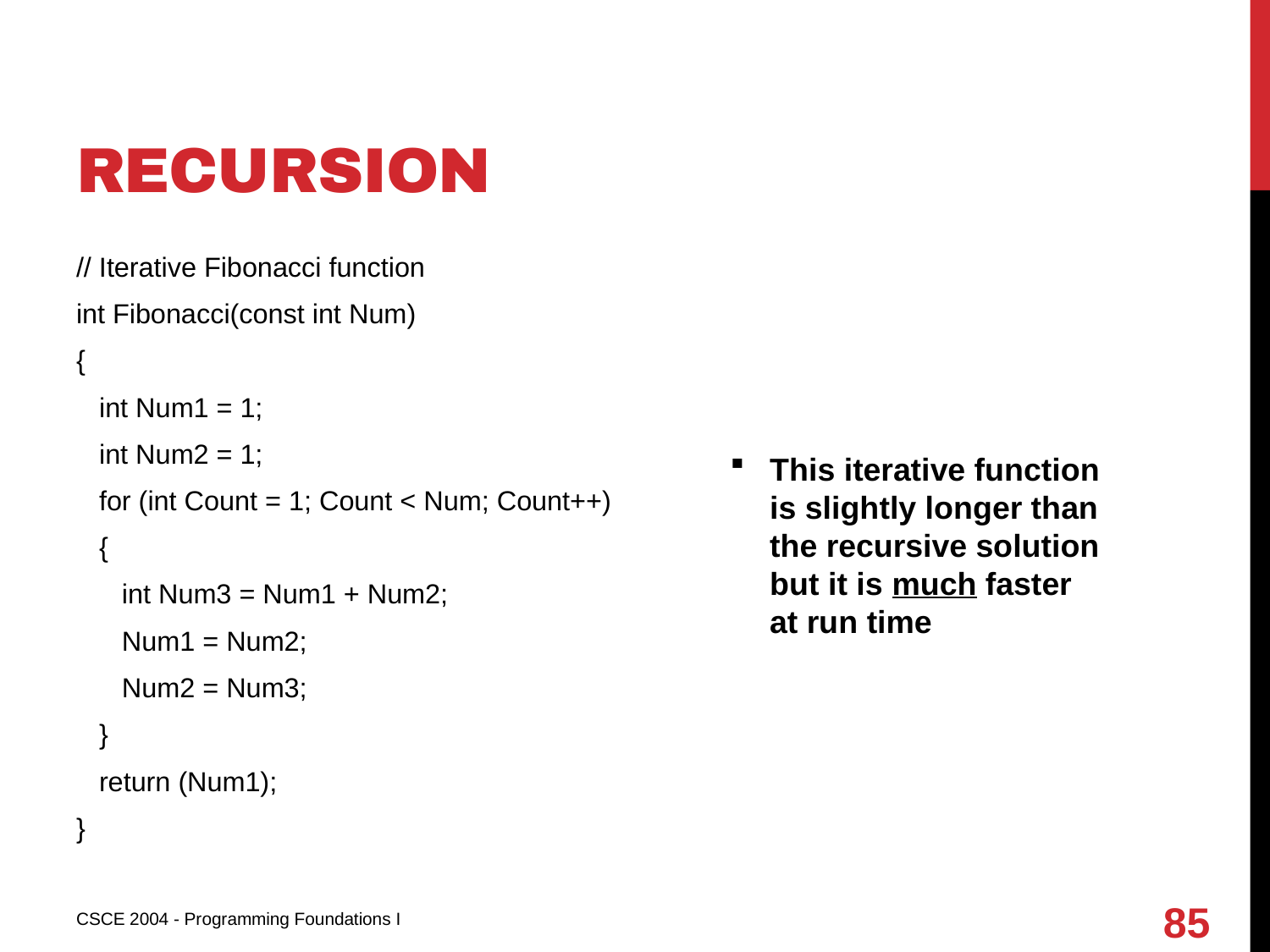

# recursion
// Iterative Fibonacci function
int Fibonacci(const int Num)
{
   int Num1 = 1;
   int Num2 = 1;
   for (int Count = 1; Count < Num; Count++)
   {
      int Num3 = Num1 + Num2;
      Num1 = Num2;
      Num2 = Num3;
   }
   return (Num1);
}
This iterative function is slightly longer than the recursive solution but it is much faster at run time
85
CSCE 2004 - Programming Foundations I